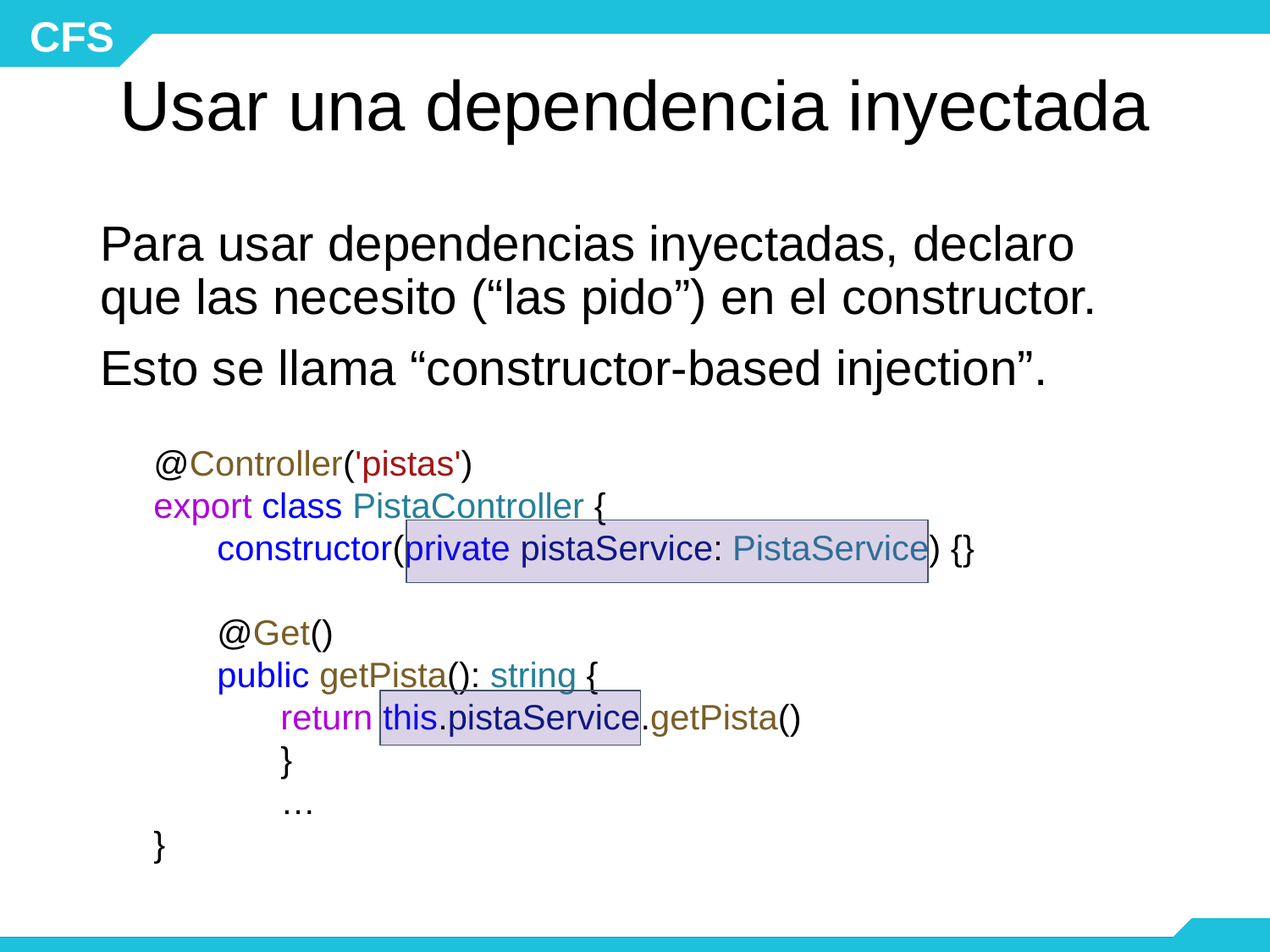

# Usar una dependencia inyectada
Para usar dependencias inyectadas, declaro que las necesito (“las pido”) en el constructor.
Esto se llama “constructor-based injection”.
@Controller('pistas')
export class PistaController {
constructor(private pistaService: PistaService) {}

@Get()
public getPista(): string {
return this.pistaService.getPista()
   	}
	…
}